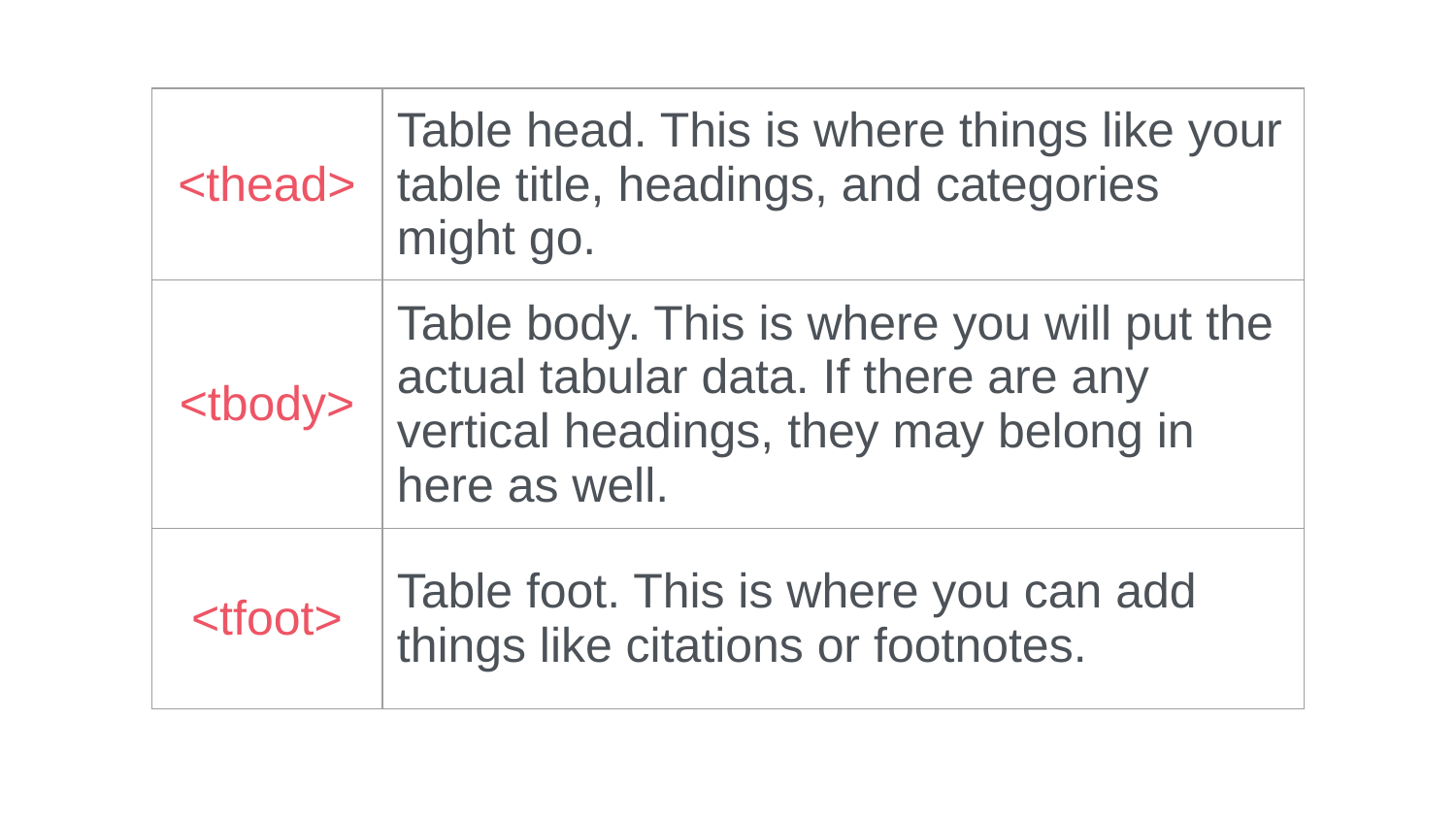

| <thead> | Table head. This is where things like your table title, headings, and categories might go. |
| --- | --- |
| <tbody> | Table body. This is where you will put the actual tabular data. If there are any vertical headings, they may belong in here as well. |
| <tfoot> | Table foot. This is where you can add things like citations or footnotes. |